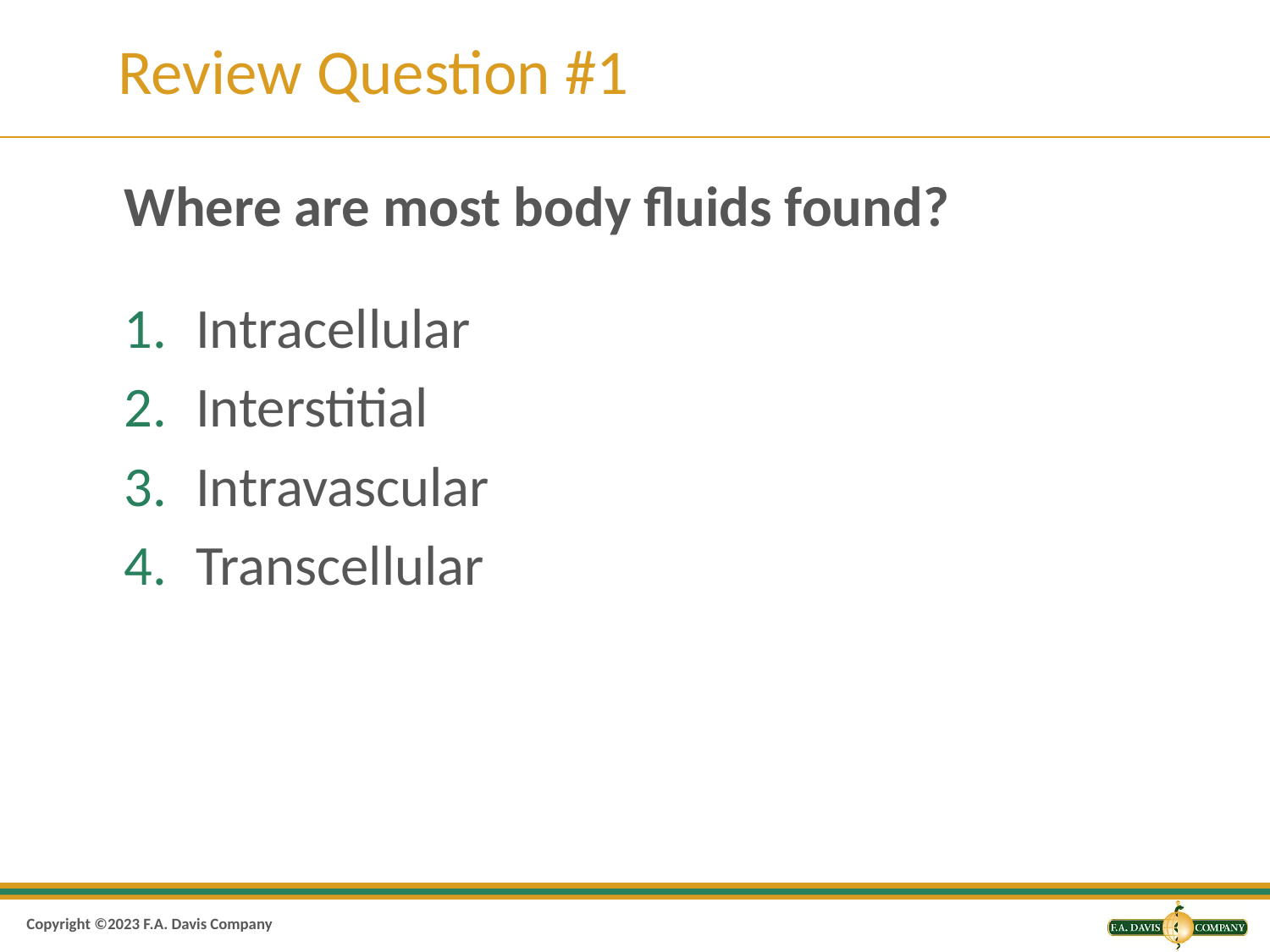

# Review Question #1
Where are most body fluids found?
Intracellular
Interstitial
Intravascular
Transcellular